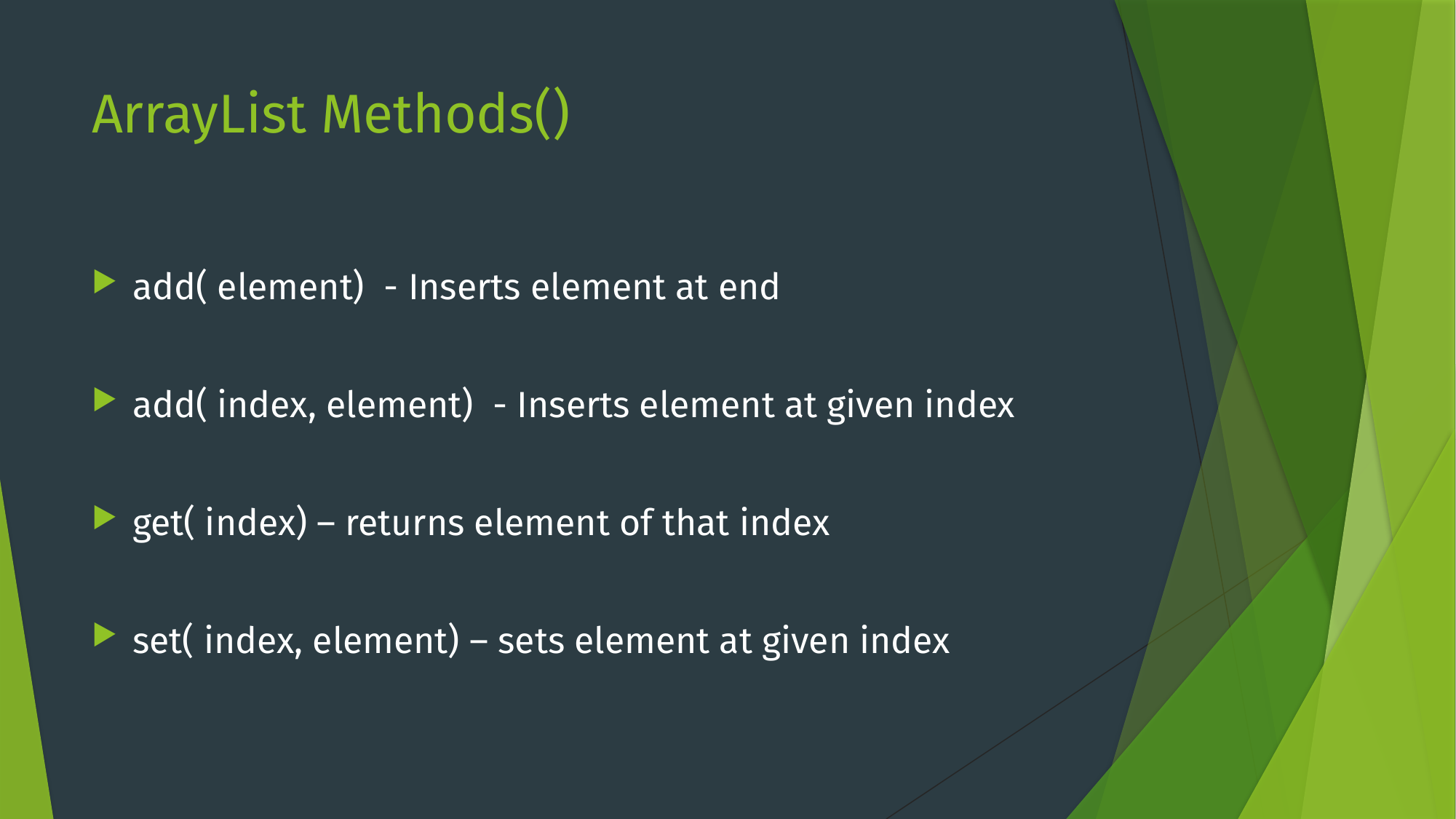

# ArrayList Methods()
add( element)  - Inserts element at end

add( index, element)  - Inserts element at given index

get( index) – returns element of that index

set( index, element) – sets element at given index